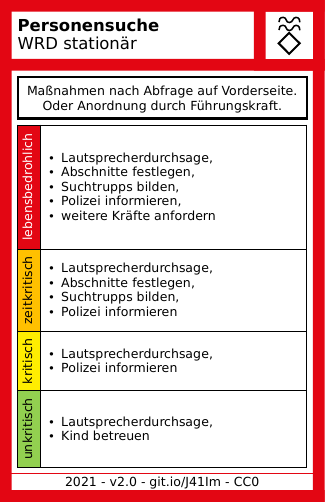

# Personensuche WRD stationär
Maßnahmen nach Abfrage auf Vorderseite.
Oder Anordnung durch Führungskraft.
| lebensbedrohlich | Lautsprecherdurchsage, Abschnitte festlegen, Suchtrupps bilden, Polizei informieren, weitere Kräfte anfordern |
| --- | --- |
| zeitkritisch | Lautsprecherdurchsage, Abschnitte festlegen, Suchtrupps bilden, Polizei informieren |
| kritisch | Lautsprecherdurchsage, Polizei informieren |
| unkritisch | Lautsprecherdurchsage, Kind betreuen |